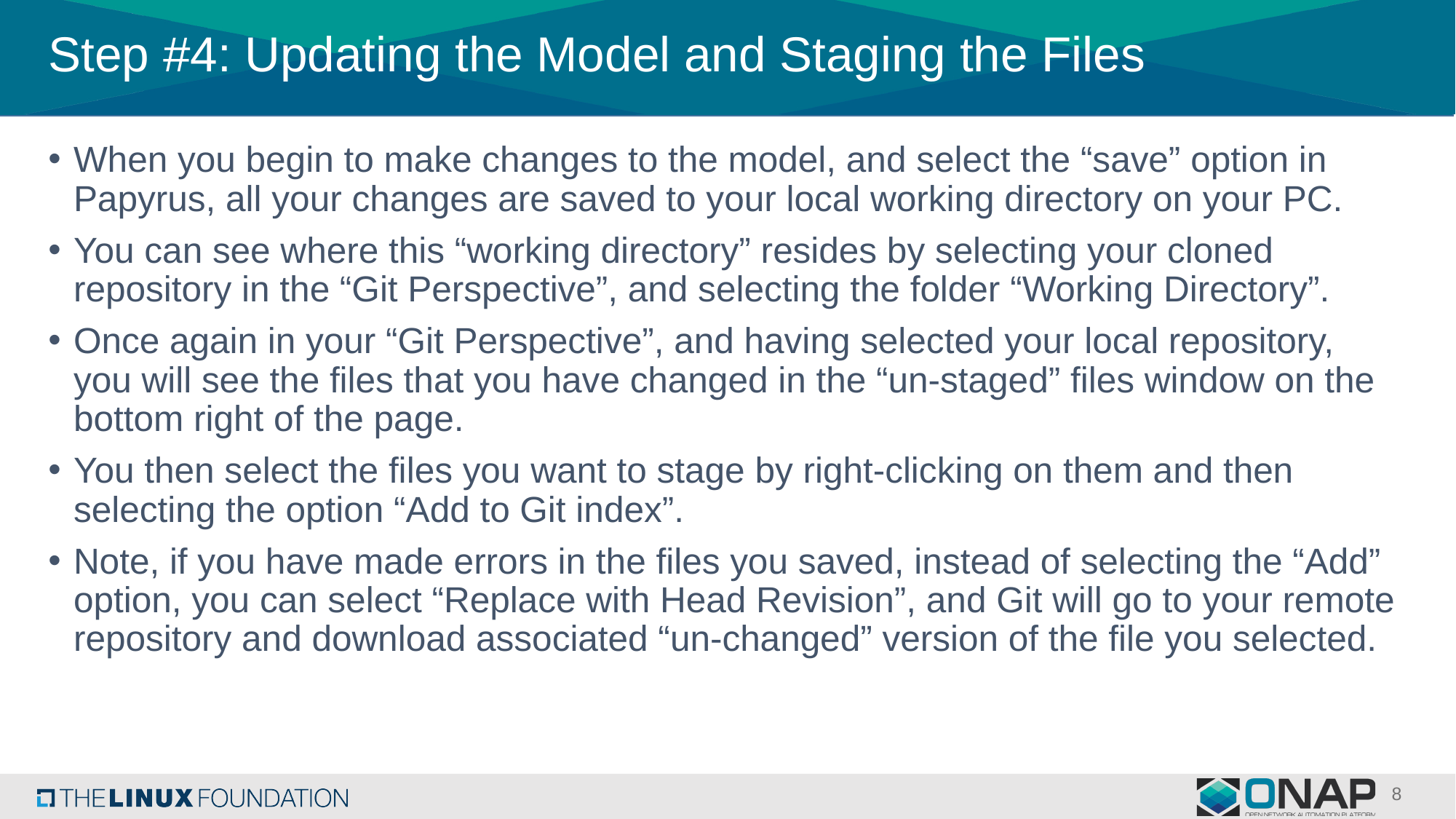

# Step #4: Updating the Model and Staging the Files
When you begin to make changes to the model, and select the “save” option in Papyrus, all your changes are saved to your local working directory on your PC.
You can see where this “working directory” resides by selecting your cloned repository in the “Git Perspective”, and selecting the folder “Working Directory”.
Once again in your “Git Perspective”, and having selected your local repository, you will see the files that you have changed in the “un-staged” files window on the bottom right of the page.
You then select the files you want to stage by right-clicking on them and then selecting the option “Add to Git index”.
Note, if you have made errors in the files you saved, instead of selecting the “Add” option, you can select “Replace with Head Revision”, and Git will go to your remote repository and download associated “un-changed” version of the file you selected.

8